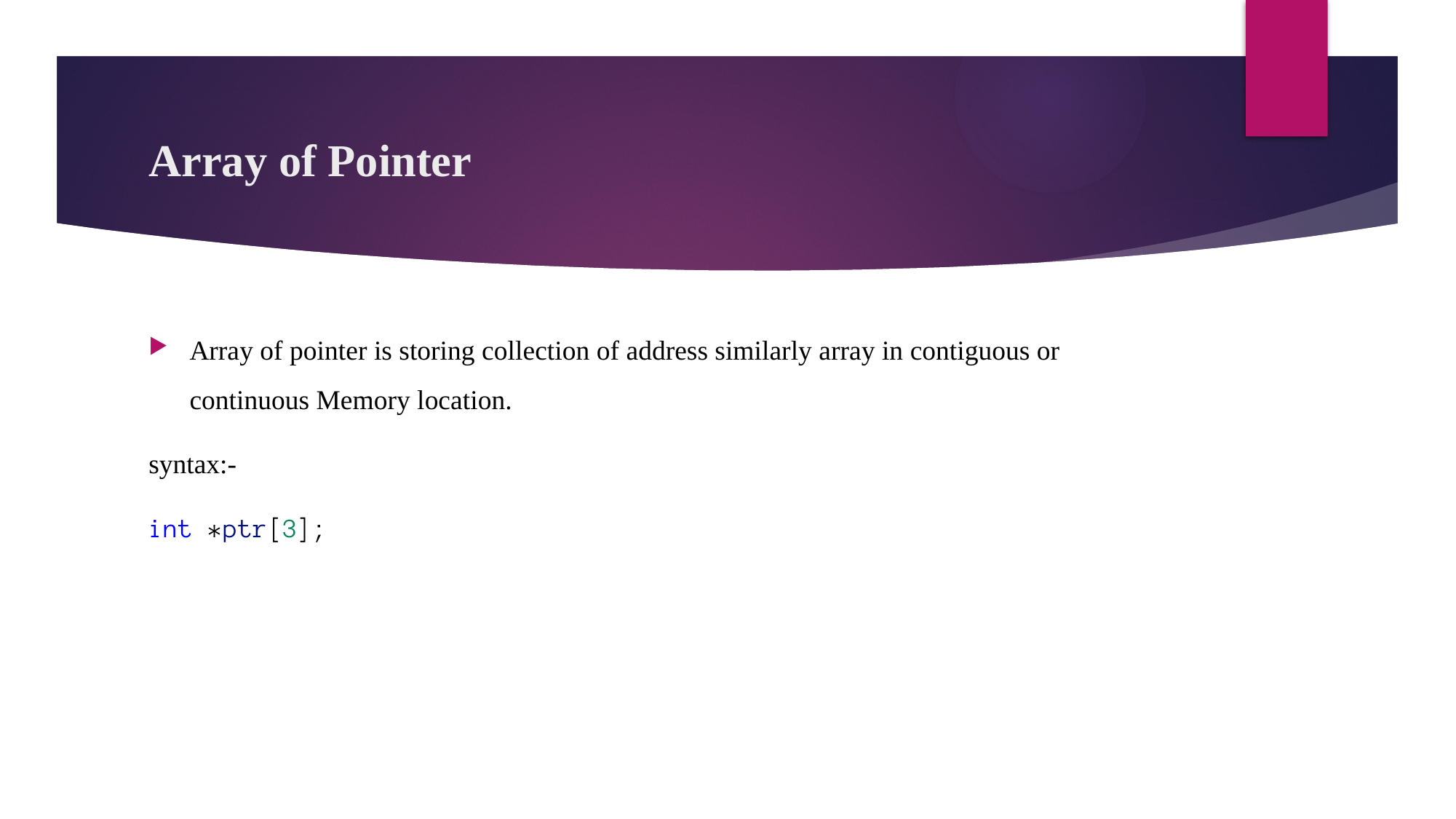

# Array of Pointer
Array of pointer is storing collection of address similarly array in contiguous or continuous Memory location.
syntax:-
int *ptr[3];